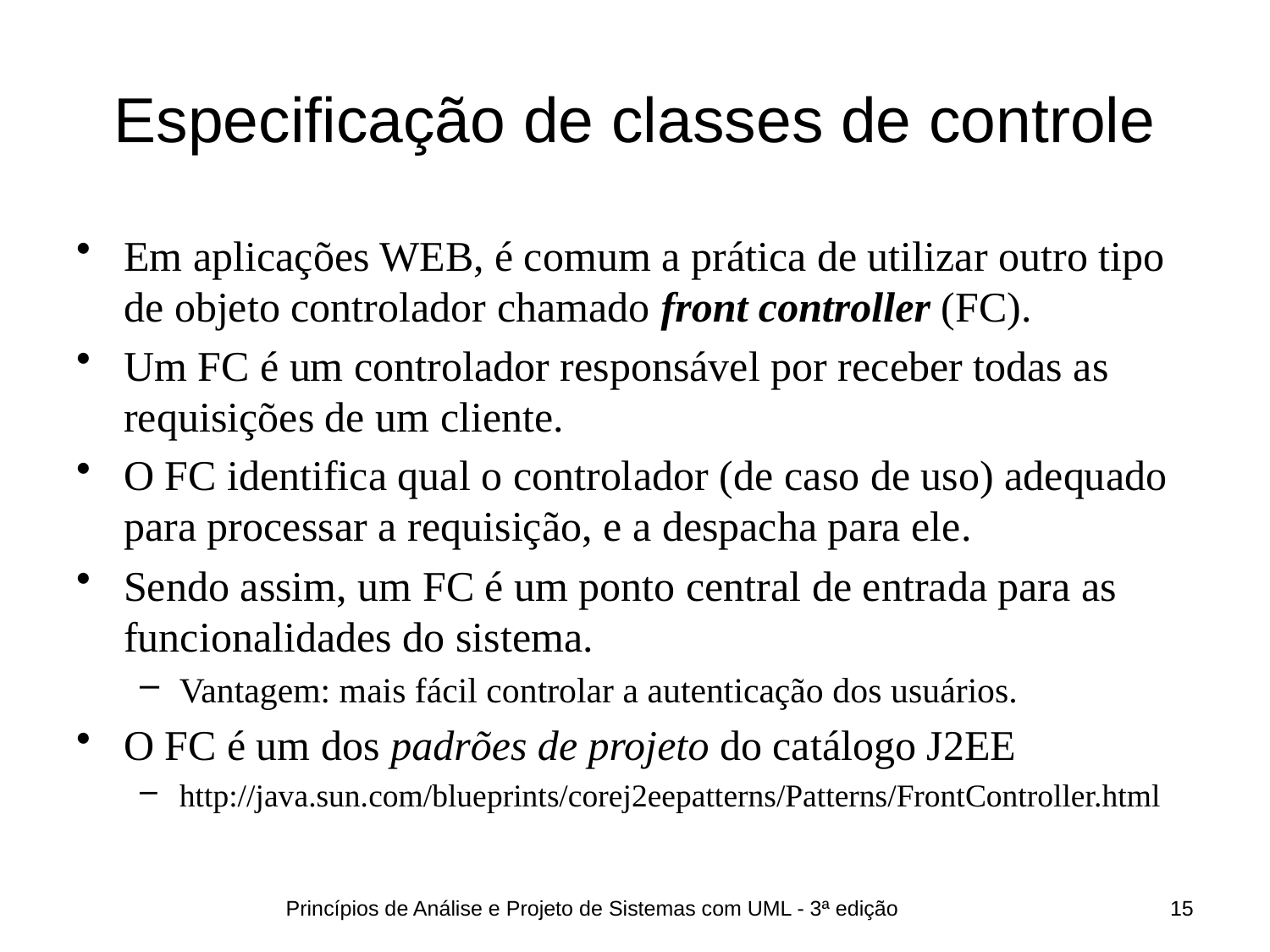

# Especificação de classes de controle
Em aplicações WEB, é comum a prática de utilizar outro tipo de objeto controlador chamado front controller (FC).
Um FC é um controlador responsável por receber todas as requisições de um cliente.
O FC identifica qual o controlador (de caso de uso) adequado para processar a requisição, e a despacha para ele.
Sendo assim, um FC é um ponto central de entrada para as funcionalidades do sistema.
Vantagem: mais fácil controlar a autenticação dos usuários.
O FC é um dos padrões de projeto do catálogo J2EE
http://java.sun.com/blueprints/corej2eepatterns/Patterns/FrontController.html
Princípios de Análise e Projeto de Sistemas com UML - 3ª edição
15